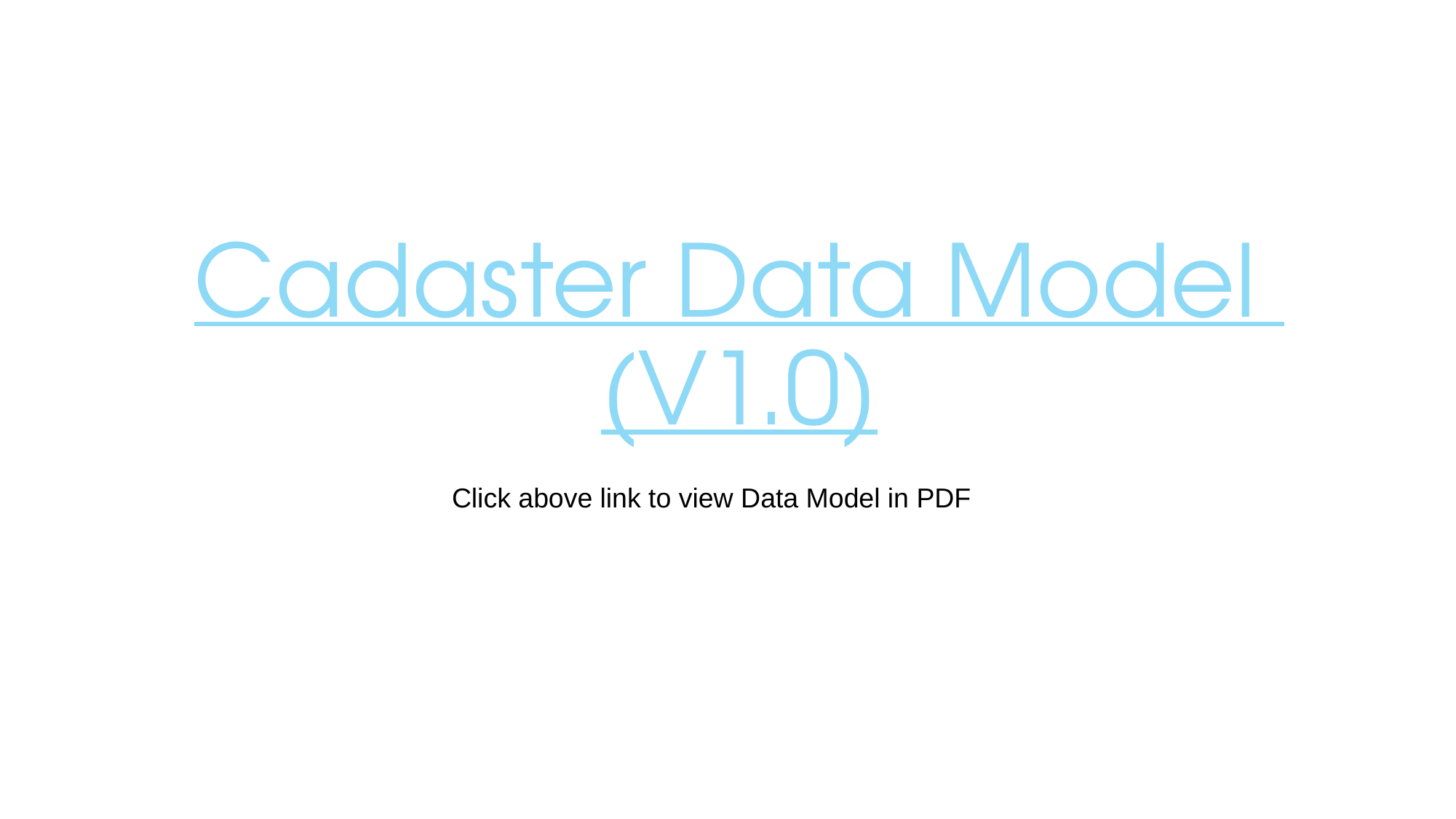

# Cadaster Data Model (V1.0)
Click above link to view Data Model in PDF